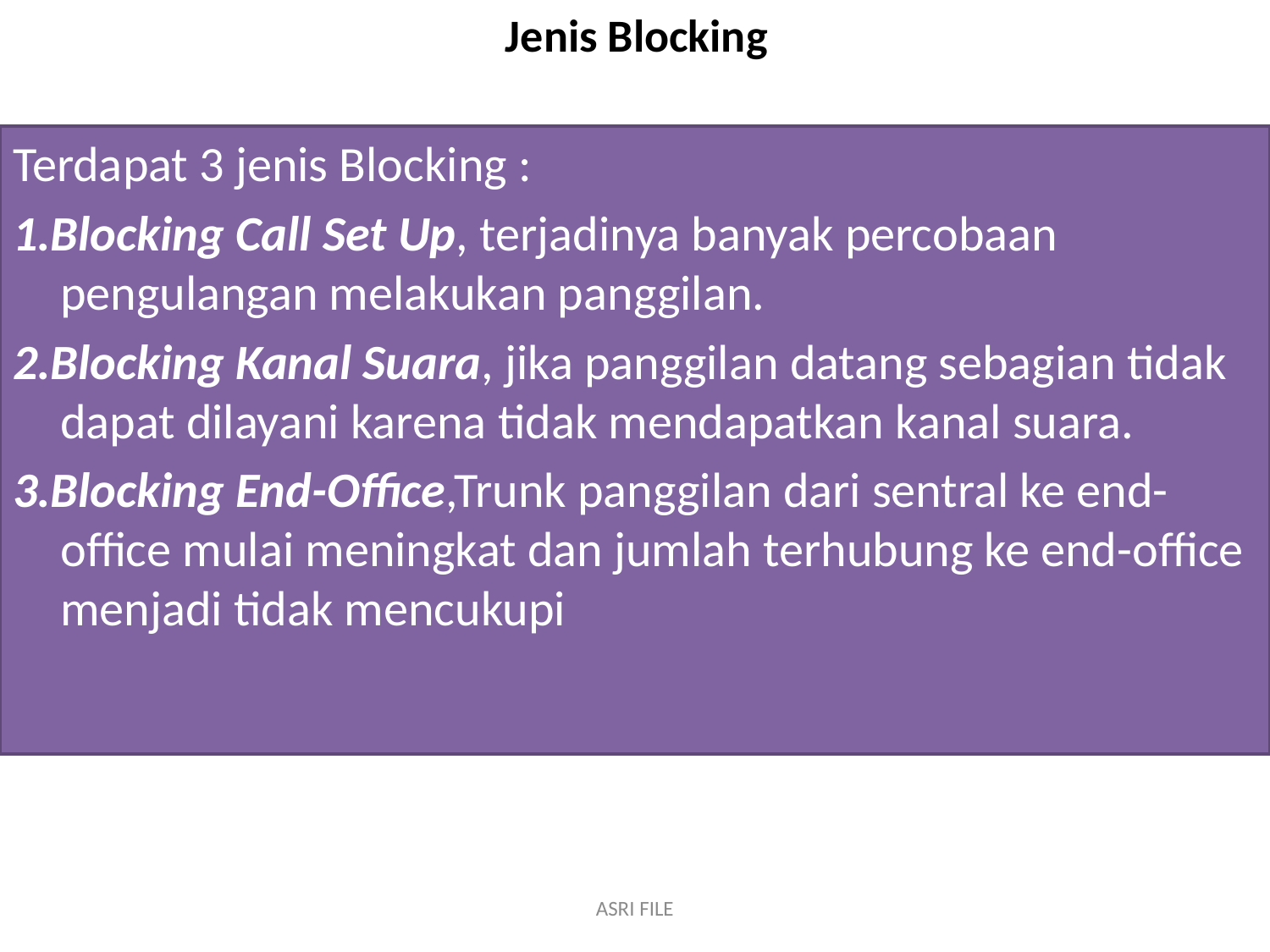

# Jenis Blocking
Terdapat 3 jenis Blocking :
1.Blocking Call Set Up, terjadinya banyak percobaan pengulangan melakukan panggilan.
2.Blocking Kanal Suara, jika panggilan datang sebagian tidak dapat dilayani karena tidak mendapatkan kanal suara.
3.Blocking End-Office,Trunk panggilan dari sentral ke end-office mulai meningkat dan jumlah terhubung ke end-office menjadi tidak mencukupi
ASRI FILE